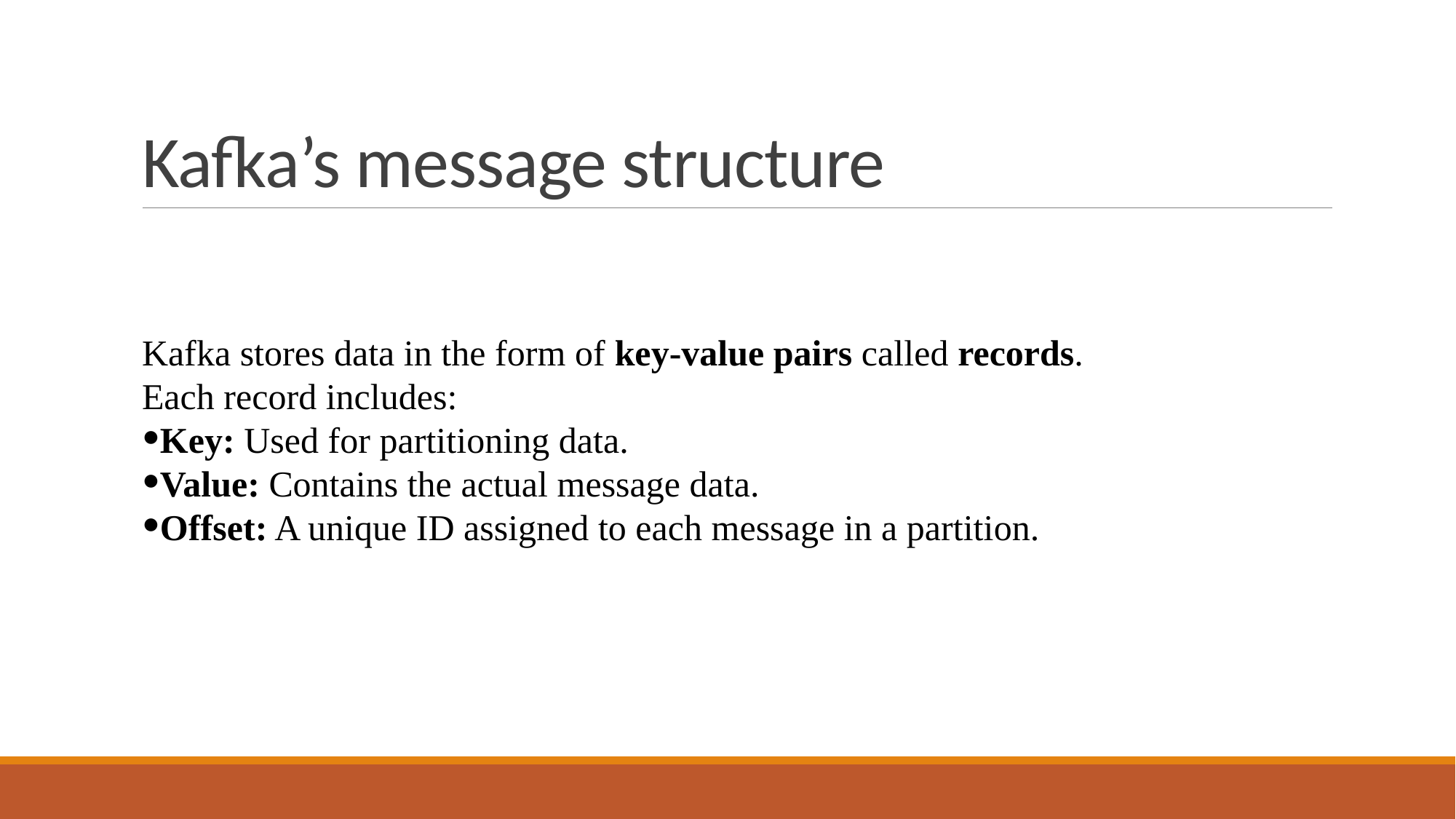

# Kafka’s message structure
Kafka stores data in the form of key-value pairs called records.
Each record includes:
Key: Used for partitioning data.
Value: Contains the actual message data.
Offset: A unique ID assigned to each message in a partition.